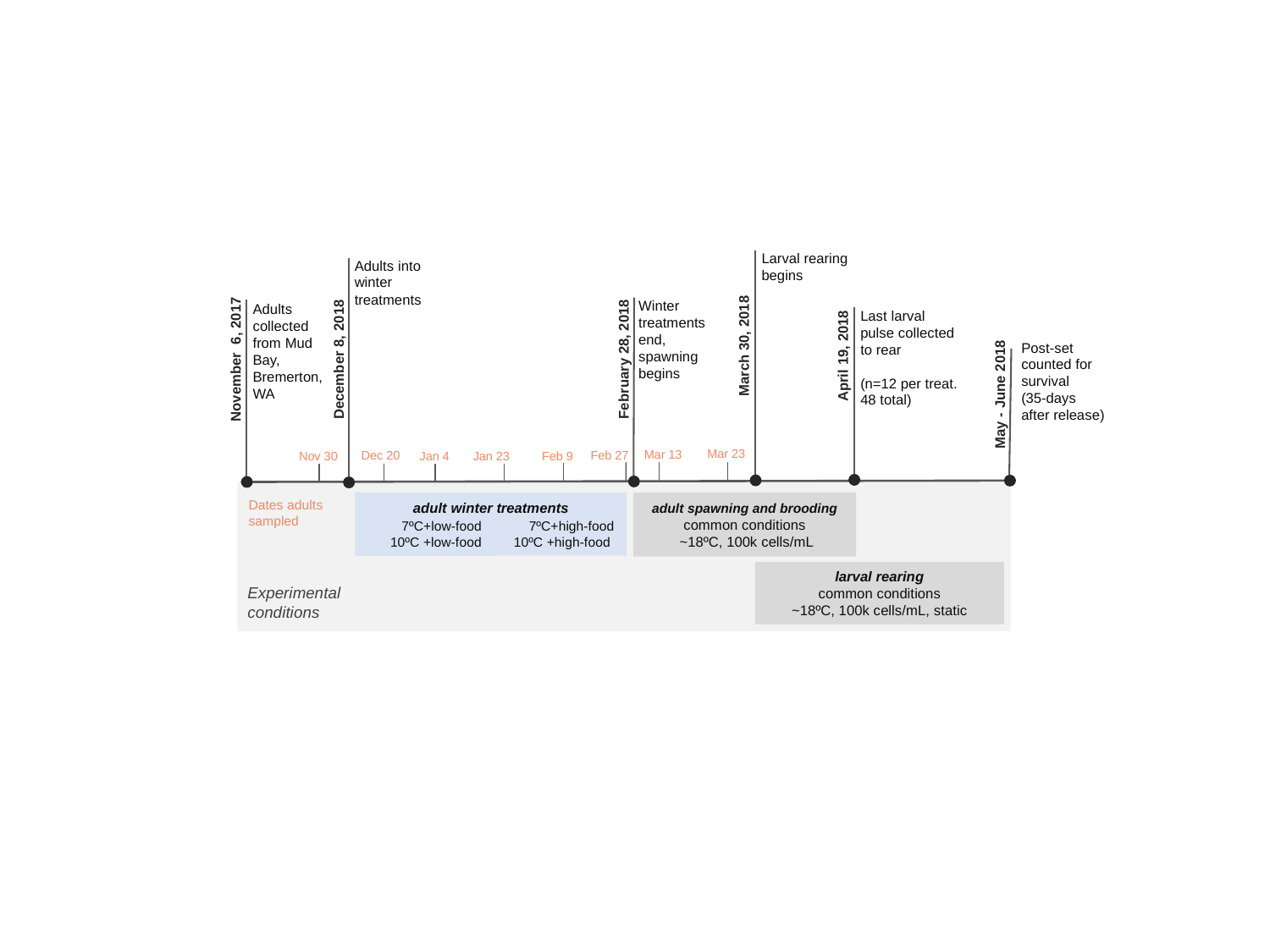

Larval rearing begins
Adults into winter treatments
Winter treatments end, spawning begins
Adults collected from Mud Bay, Bremerton, WA
Last larval pulse collected to rear

(n=12 per treat.
48 total)
March 30, 2018
Post-set counted for survival
(35-days after release)
April 19, 2018
February 28, 2018
November  6, 2017
December 8, 2018
May - June 2018
Mar 23
Mar 13
Feb 27
Dec 20
Feb 9
Nov 30
Jan 4
Jan 23

Dates adults sampled
adult winter treatments
7ºC+high-food
10ºC +high-food
7ºC+low-food
10ºC +low-food
adult spawning and brooding
common conditions
 ~18ºC, 100k cells/mL
larval rearing
common conditions
~18ºC, 100k cells/mL, static
Experimental conditions